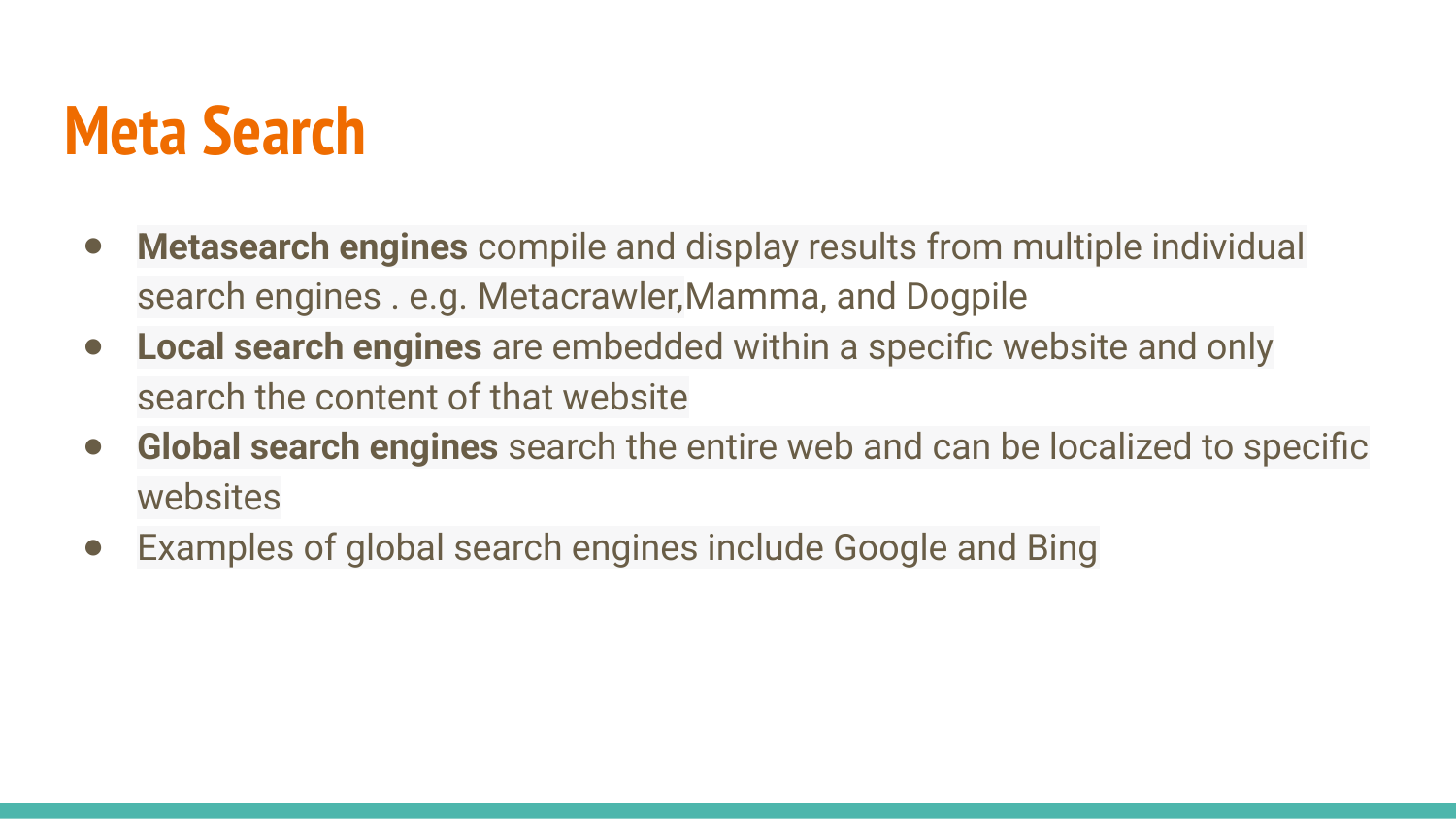

# Meta Search
Metasearch engines compile and display results from multiple individual search engines . e.g. Metacrawler,Mamma, and Dogpile
Local search engines are embedded within a specific website and only search the content of that website
Global search engines search the entire web and can be localized to specific websites
Examples of global search engines include Google and Bing